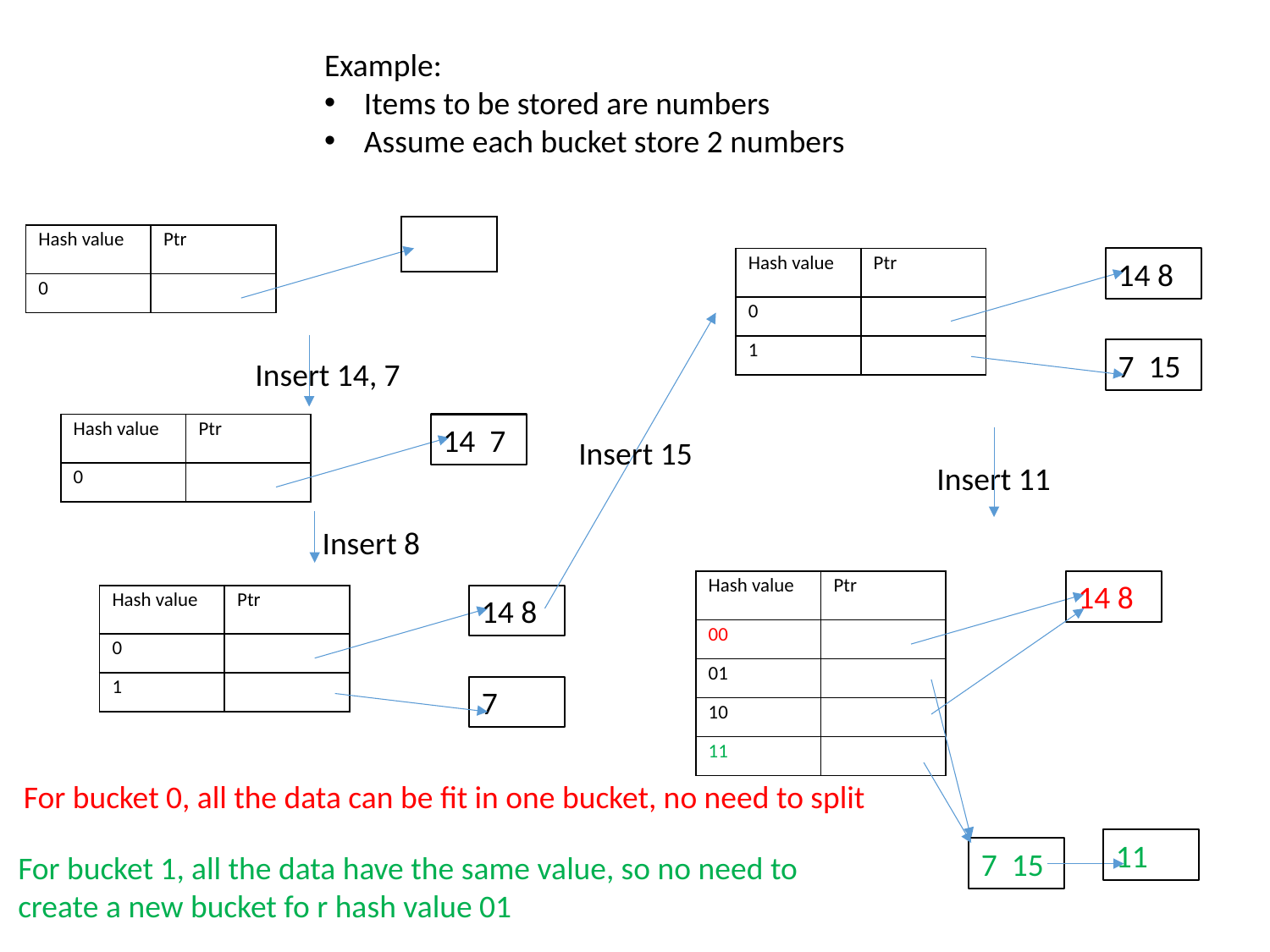

Example:
Items to be stored are numbers
Assume each bucket store 2 numbers
|  |
| --- |
| Hash value | Ptr |
| --- | --- |
| 0 |  |

| Hash value | Ptr |
| --- | --- |
| 0 |  |
| 1 |  |
14 8
7  15
Insert 14, 7
| Hash value | Ptr |
| --- | --- |
| 0 |  |
14  7
Insert 15
Insert 11
Insert 8
| Hash value | Ptr |
| --- | --- |
| 00 |  |
| 01 |  |
| 10 |  |
| 11 |  |
14 8
| Hash value | Ptr |
| --- | --- |
| 0 |  |
| 1 |  |
14 8
7
For bucket 0, all the data can be fit in one bucket, no need to split
11
7  15
For bucket 1, all the data have the same value, so no need to create a new bucket fo r hash value 01